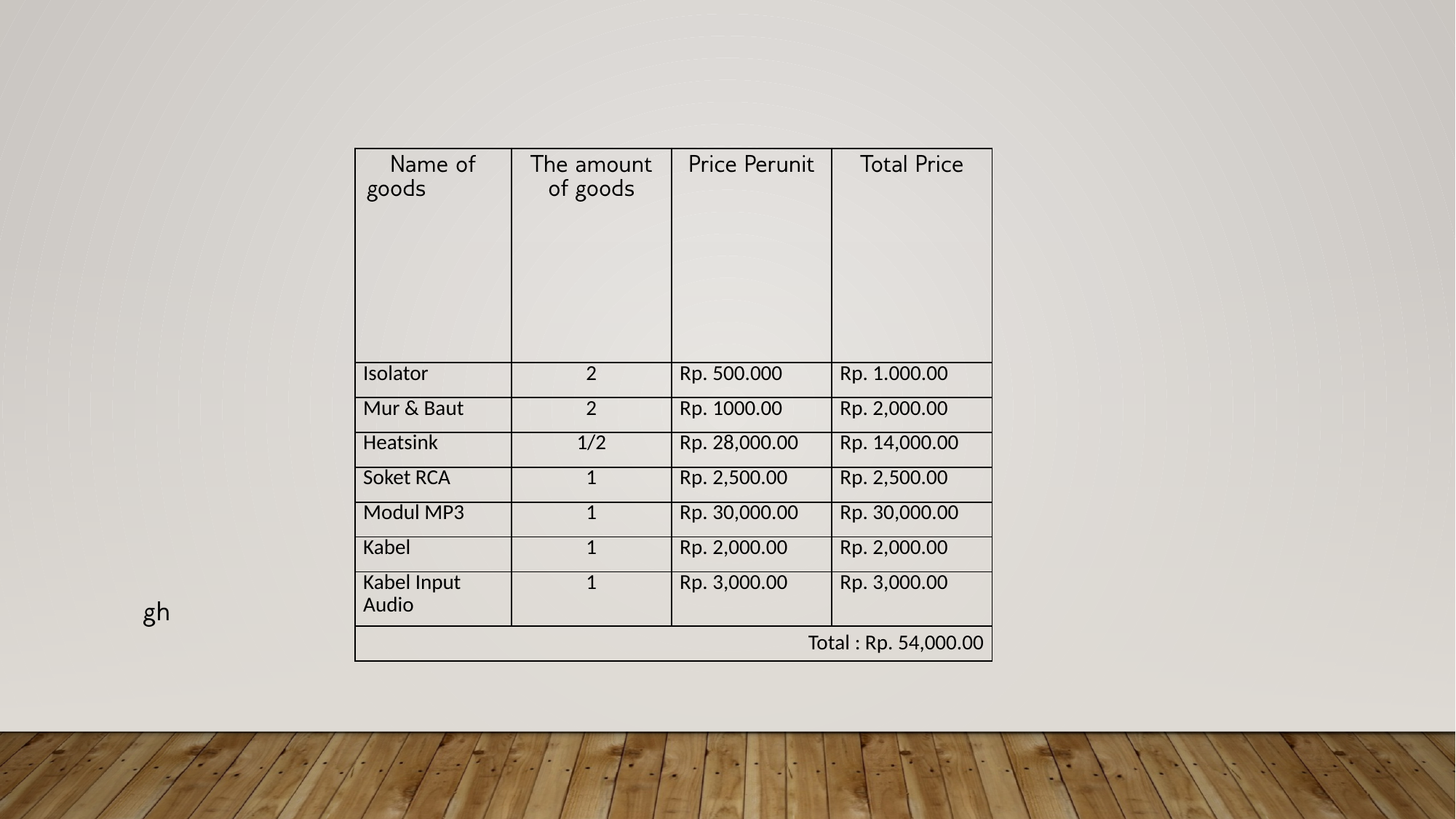

| Name of goods | The amount of goods | Price Perunit | Total Price |
| --- | --- | --- | --- |
| Isolator | 2 | Rp. 500.000 | Rp. 1.000.00 |
| Mur & Baut | 2 | Rp. 1000.00 | Rp. 2,000.00 |
| Heatsink | 1/2 | Rp. 28,000.00 | Rp. 14,000.00 |
| Soket RCA | 1 | Rp. 2,500.00 | Rp. 2,500.00 |
| Modul MP3 | 1 | Rp. 30,000.00 | Rp. 30,000.00 |
| Kabel | 1 | Rp. 2,000.00 | Rp. 2,000.00 |
| Kabel Input Audio | 1 | Rp. 3,000.00 | Rp. 3,000.00 |
| Total : Rp. 54,000.00 |  |  |  |
gh